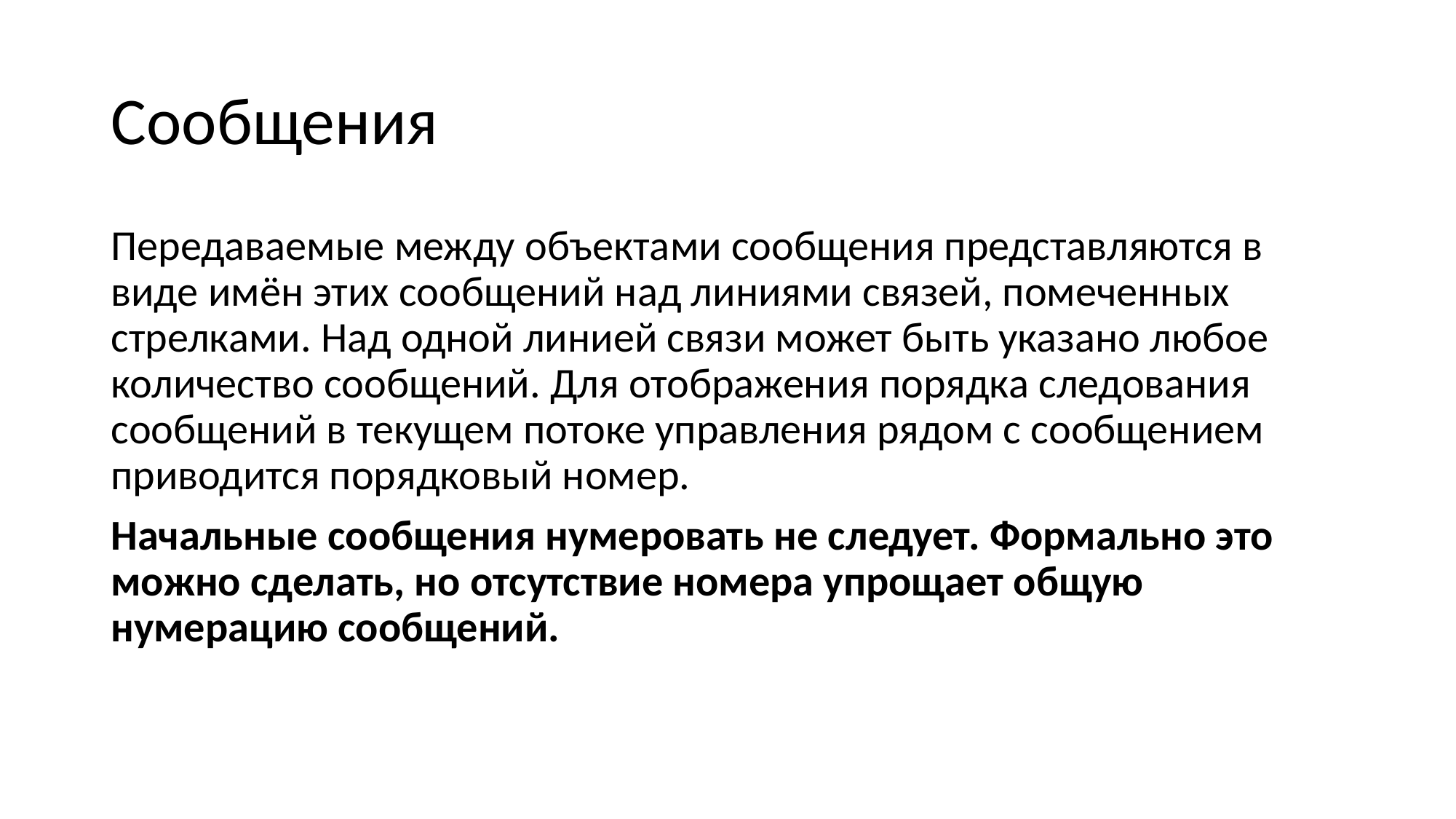

# Сообщения
Передаваемые между объектами сообщения представляются в виде имён этих сообщений над линиями связей, помеченных стрелками. Над одной линией связи может быть указано любое количество сообщений. Для отображения порядка следования сообщений в текущем потоке управления рядом с сообщением приводится порядковый номер.
Начальные сообщения нумеровать не следует. Формально это можно сделать, но отсутствие номера упрощает общую нумерацию сообщений.